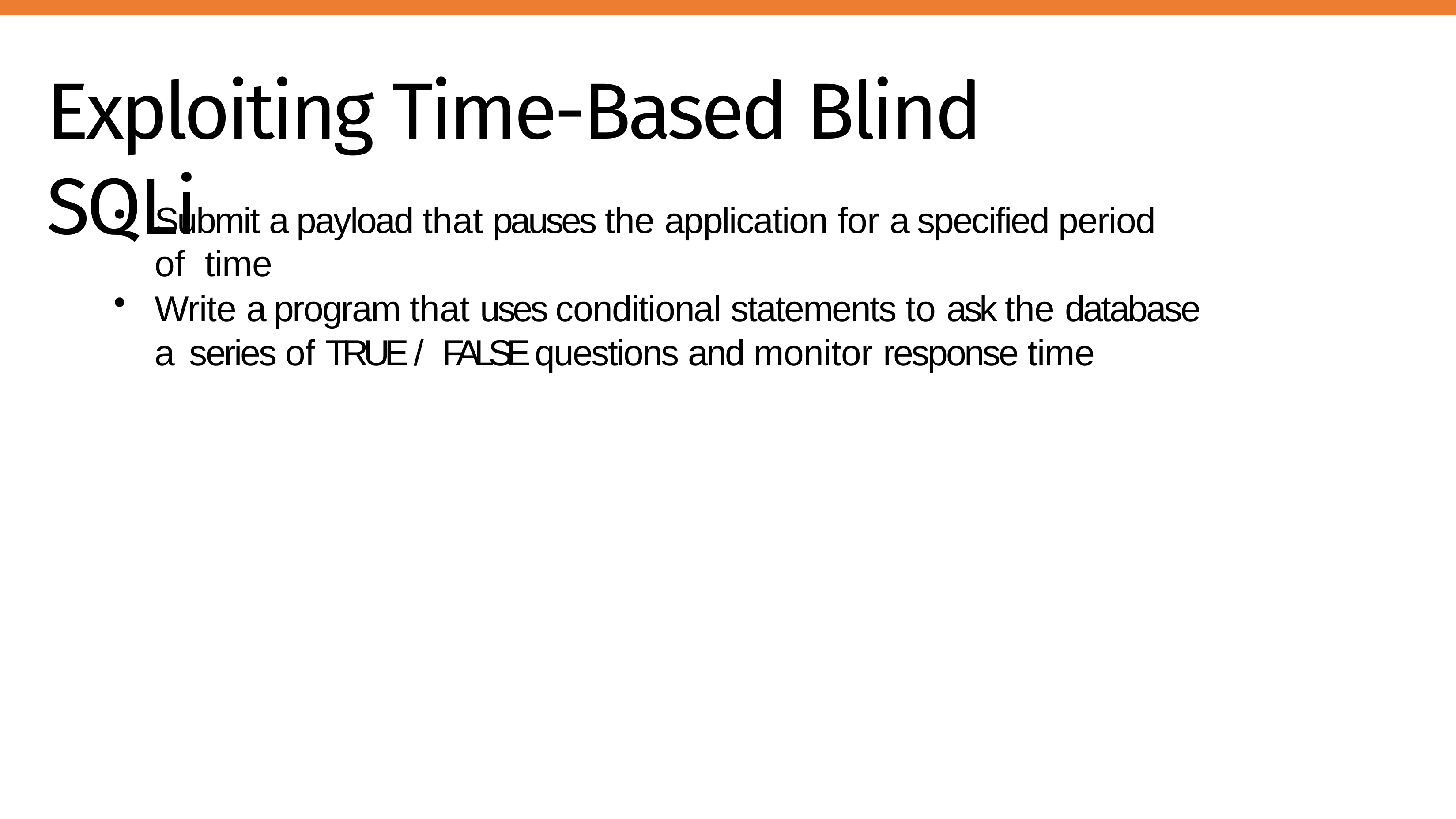

# Exploiting Time-Based Blind SQLi
Submit a payload that pauses the application for a specified period of  time
Write a program that uses conditional statements to ask the database a  series of TRUE / FALSE questions and monitor response time